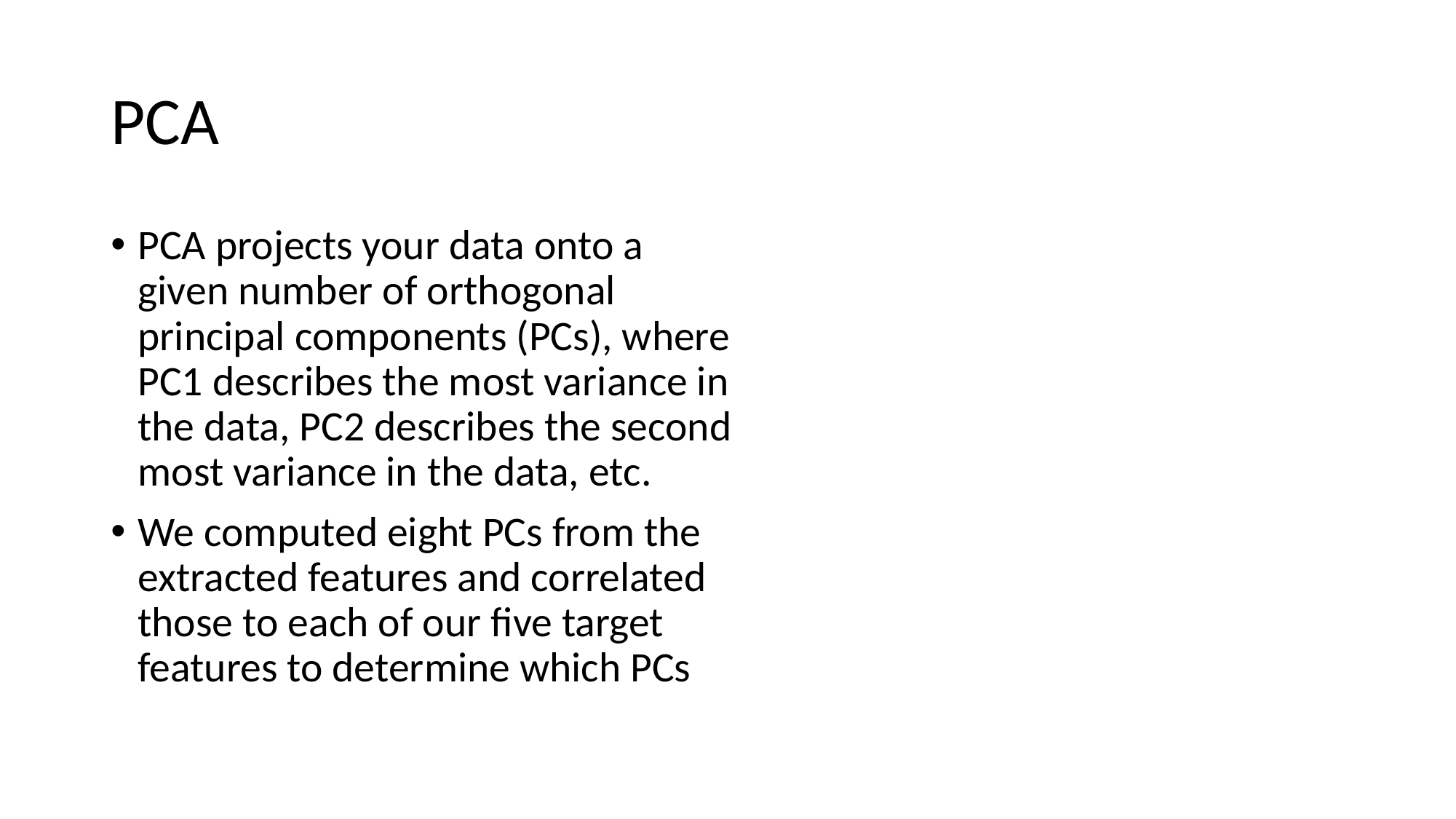

# PCA
PCA projects your data onto a given number of orthogonal principal components (PCs), where PC1 describes the most variance in the data, PC2 describes the second most variance in the data, etc.
We computed eight PCs from the extracted features and correlated those to each of our five target features to determine which PCs